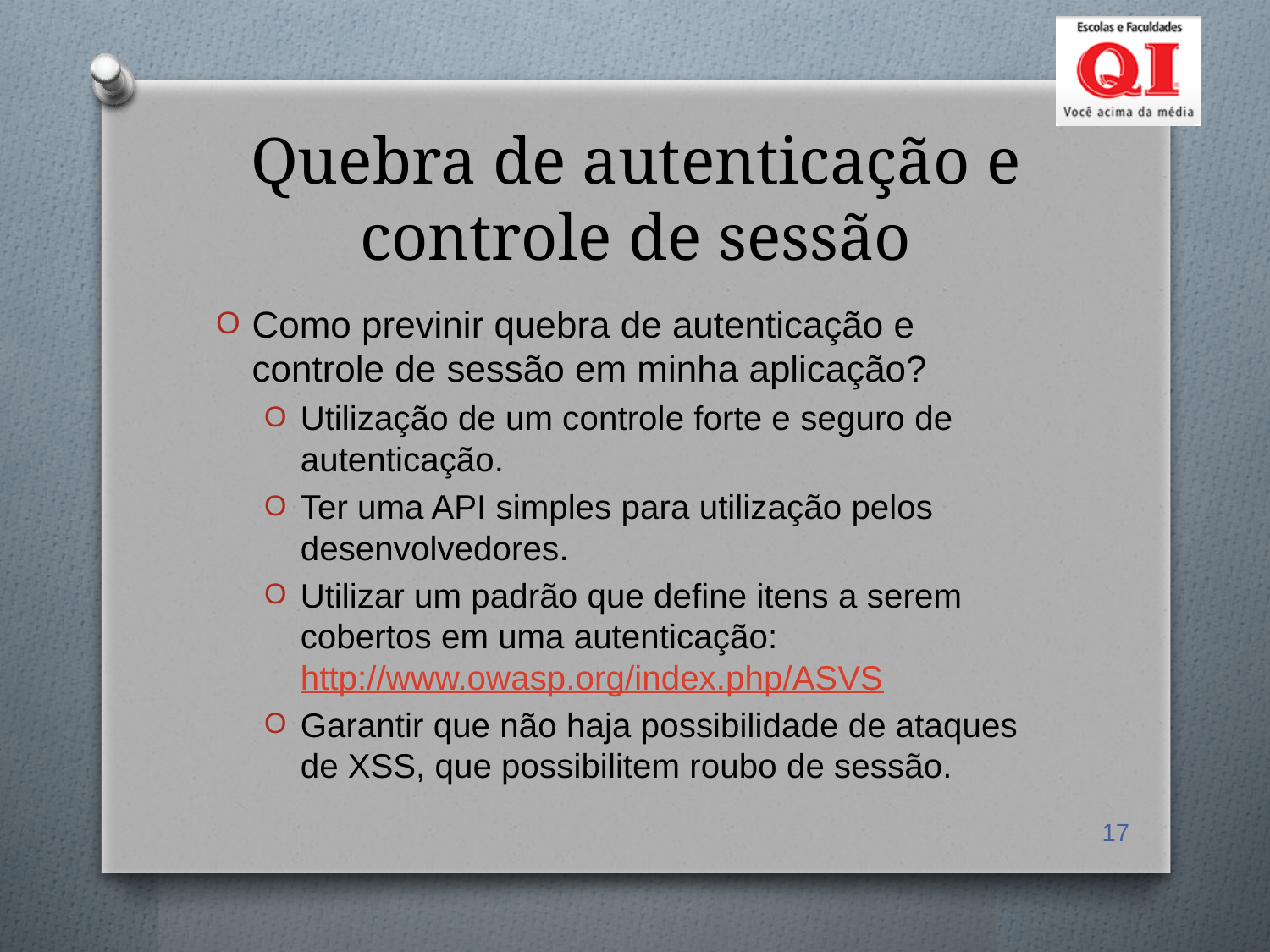

# Quebra de autenticação e controle de sessão
Como previnir quebra de autenticação e controle de sessão em minha aplicação?
Utilização de um controle forte e seguro de autenticação.
Ter uma API simples para utilização pelos desenvolvedores.
Utilizar um padrão que define itens a serem cobertos em uma autenticação: http://www.owasp.org/index.php/ASVS
Garantir que não haja possibilidade de ataques de XSS, que possibilitem roubo de sessão.
17